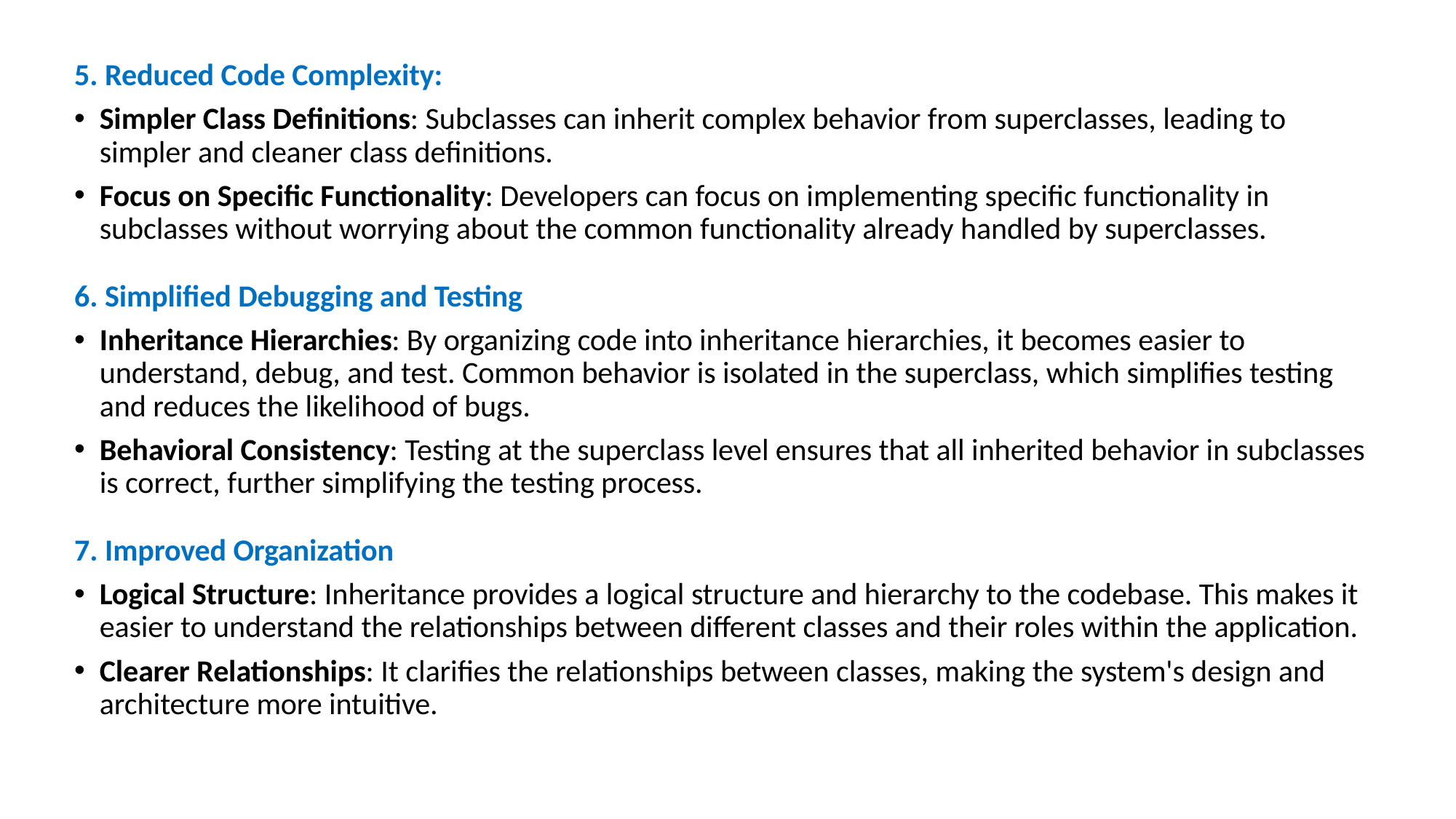

5. Reduced Code Complexity:
Simpler Class Definitions: Subclasses can inherit complex behavior from superclasses, leading to simpler and cleaner class definitions.
Focus on Specific Functionality: Developers can focus on implementing specific functionality in subclasses without worrying about the common functionality already handled by superclasses.

6. Simplified Debugging and Testing
Inheritance Hierarchies: By organizing code into inheritance hierarchies, it becomes easier to understand, debug, and test. Common behavior is isolated in the superclass, which simplifies testing and reduces the likelihood of bugs.
Behavioral Consistency: Testing at the superclass level ensures that all inherited behavior in subclasses is correct, further simplifying the testing process.

7. Improved Organization
Logical Structure: Inheritance provides a logical structure and hierarchy to the codebase. This makes it easier to understand the relationships between different classes and their roles within the application.
Clearer Relationships: It clarifies the relationships between classes, making the system's design and architecture more intuitive.